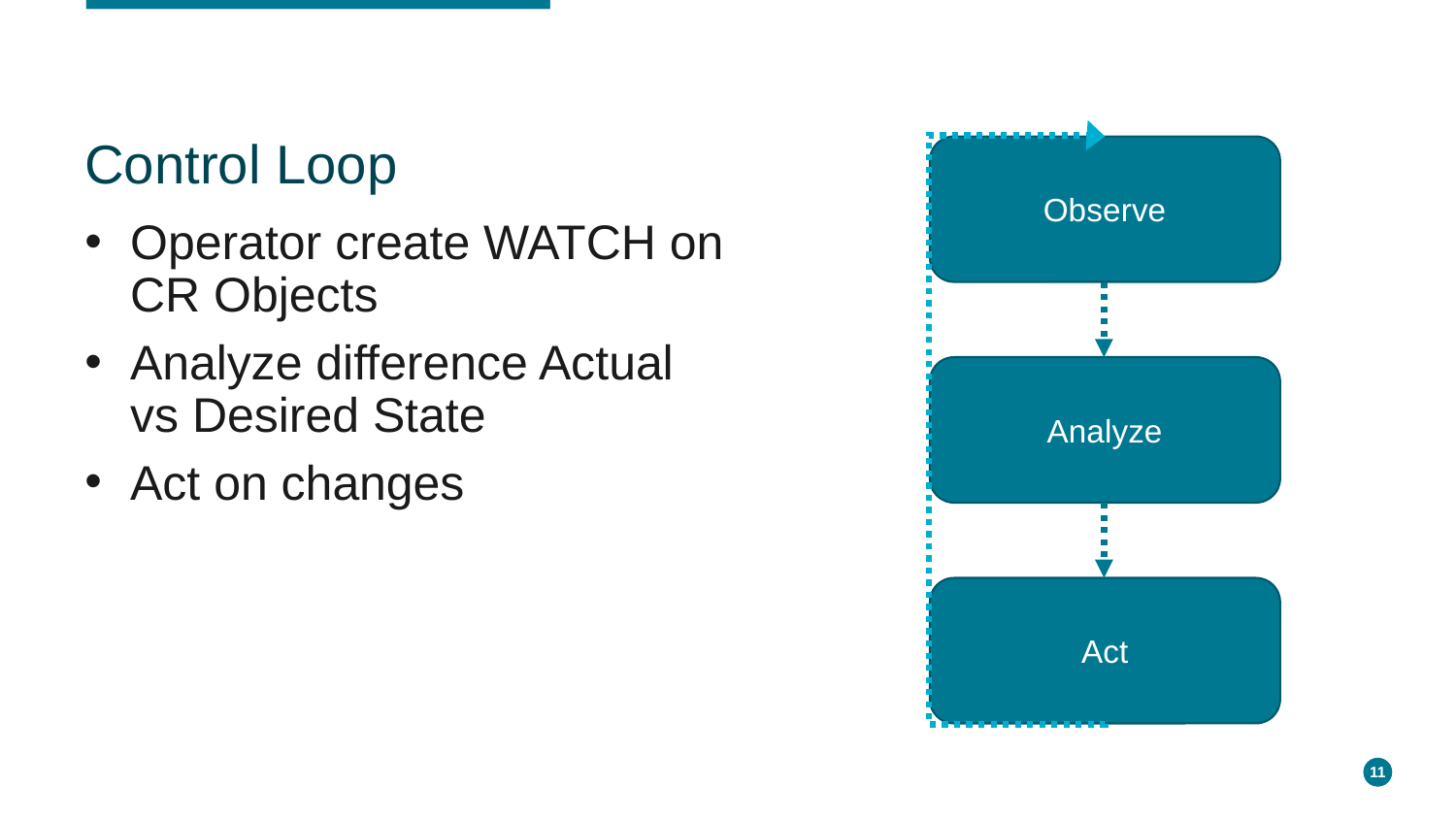

# Control Loop
Observe
Operator create WATCH on CR Objects
Analyze difference Actual vs Desired State
Act on changes
Analyze
Act
11